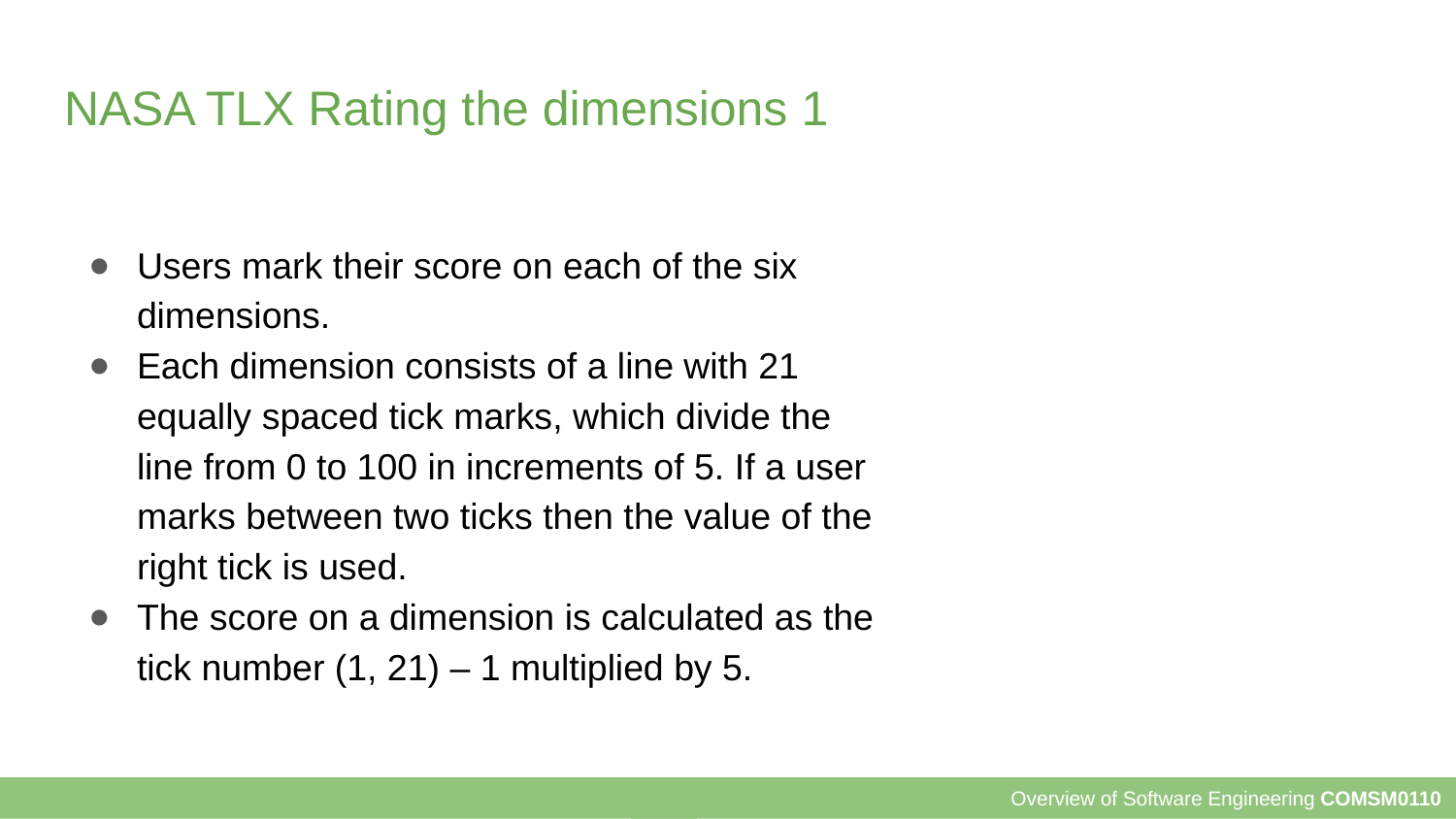

# NASA TLX Rating the dimensions 1

Users mark their score on each of the six dimensions.
Each dimension consists of a line with 21 equally spaced tick marks, which divide the line from 0 to 100 in increments of 5. If a user marks between two ticks then the value of the right tick is used.
The score on a dimension is calculated as the tick number (1, 21) – 1 multiplied by 5.